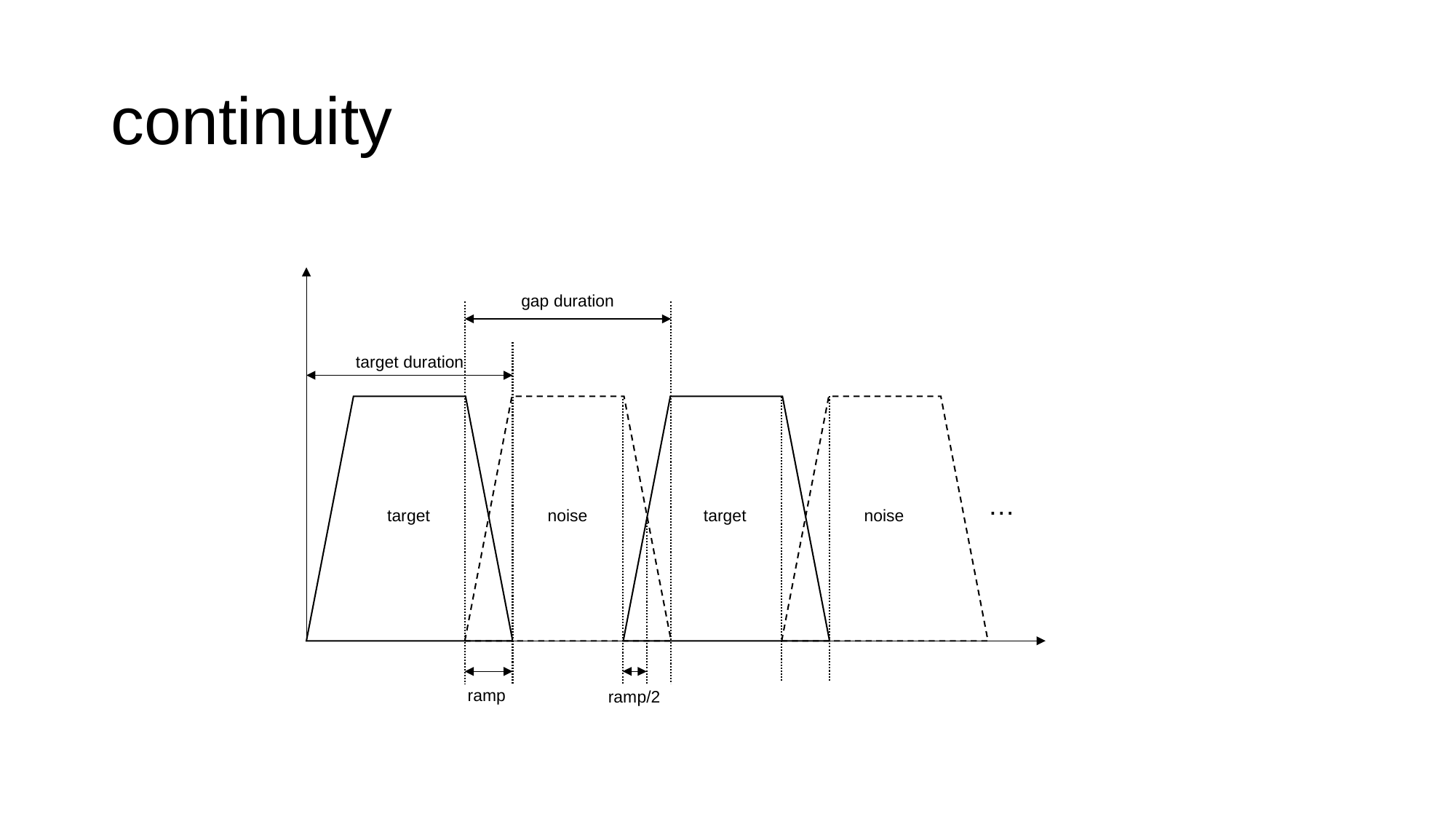

# continuity
gap duration
target duration

…
target
noise
target
noise
ramp
ramp/2